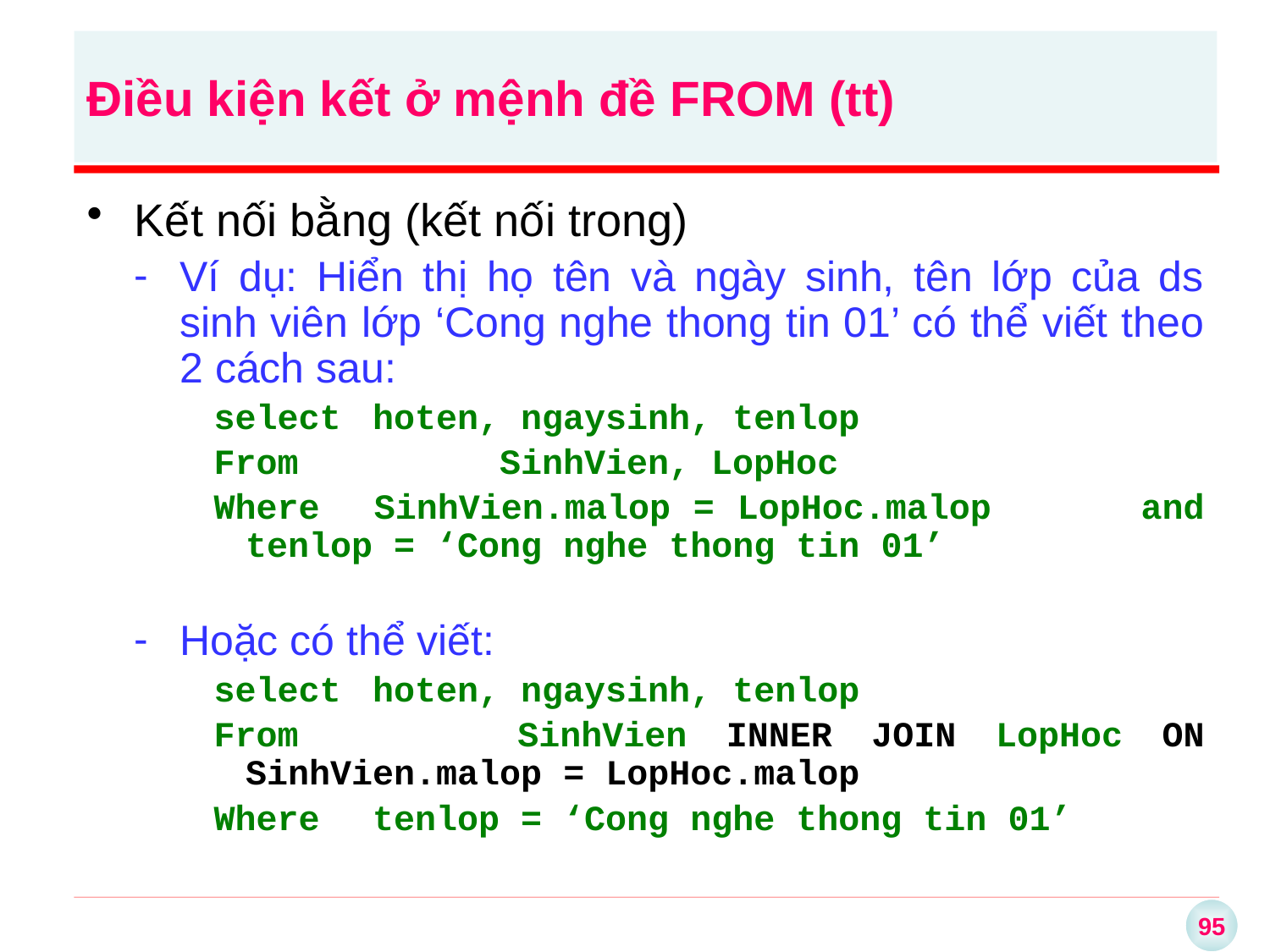

Điều kiện kết ở mệnh đề FROM (tt)
Kết nối bằng (kết nối trong)
Ví dụ: Hiển thị họ tên và ngày sinh, tên lớp của ds sinh viên lớp ‘Cong nghe thong tin 01’ có thể viết theo 2 cách sau:
select 	hoten, ngaysinh, tenlop
From 		SinhVien, LopHoc
Where 	SinhVien.malop = LopHoc.malop 	and tenlop = ‘Cong nghe thong tin 01’

Hoặc có thể viết:
select 	hoten, ngaysinh, tenlop
From 		SinhVien INNER JOIN LopHoc ON SinhVien.malop = LopHoc.malop
Where 	tenlop = ‘Cong nghe thong tin 01’